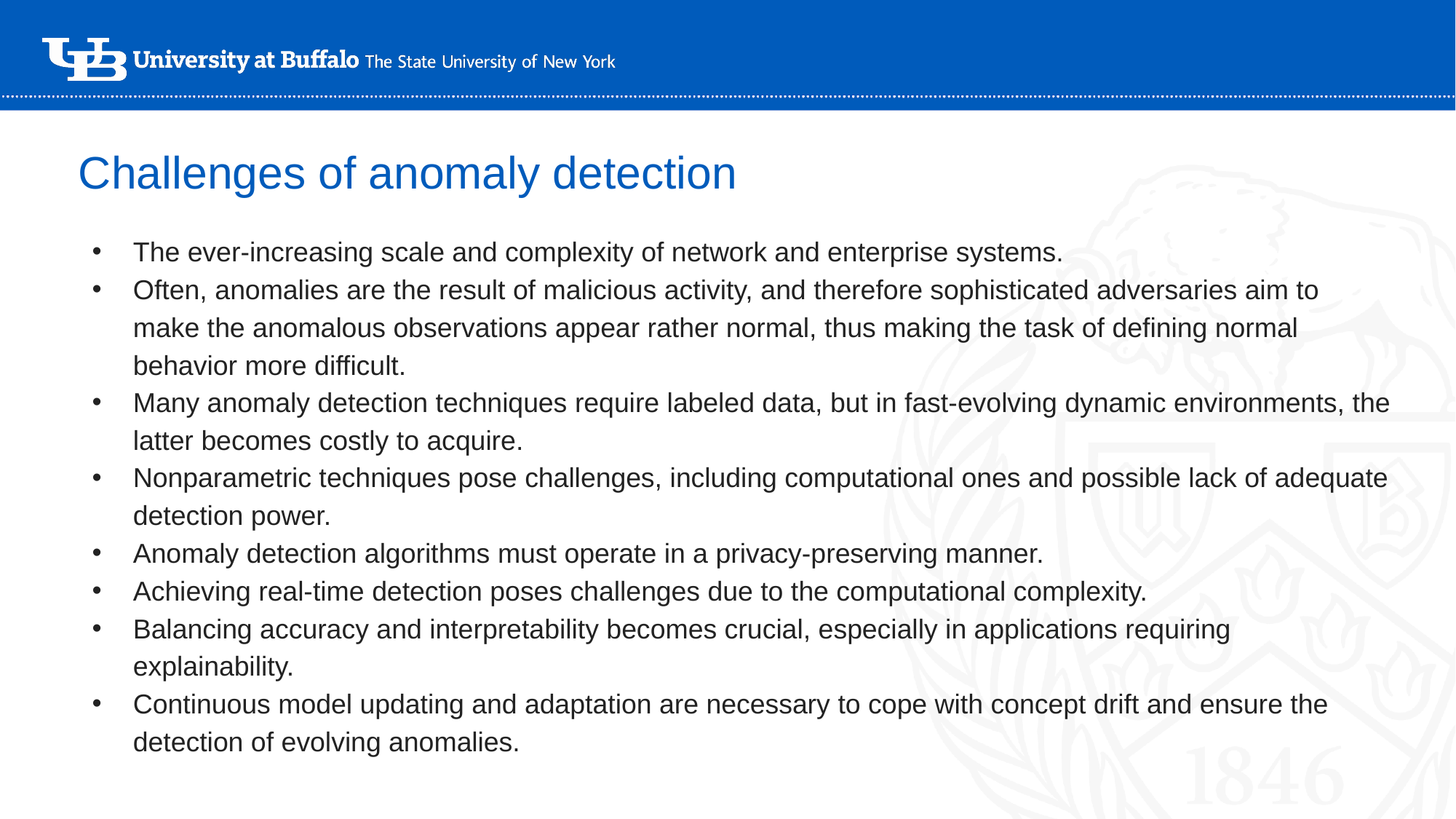

# Challenges of anomaly detection
The ever-increasing scale and complexity of network and enterprise systems.
Often, anomalies are the result of malicious activity, and therefore sophisticated adversaries aim to make the anomalous observations appear rather normal, thus making the task of defining normal behavior more difficult.
Many anomaly detection techniques require labeled data, but in fast-evolving dynamic environments, the latter becomes costly to acquire.
Nonparametric techniques pose challenges, including computational ones and possible lack of adequate detection power.
Anomaly detection algorithms must operate in a privacy-preserving manner.
Achieving real-time detection poses challenges due to the computational complexity.
Balancing accuracy and interpretability becomes crucial, especially in applications requiring explainability.
Continuous model updating and adaptation are necessary to cope with concept drift and ensure the detection of evolving anomalies.